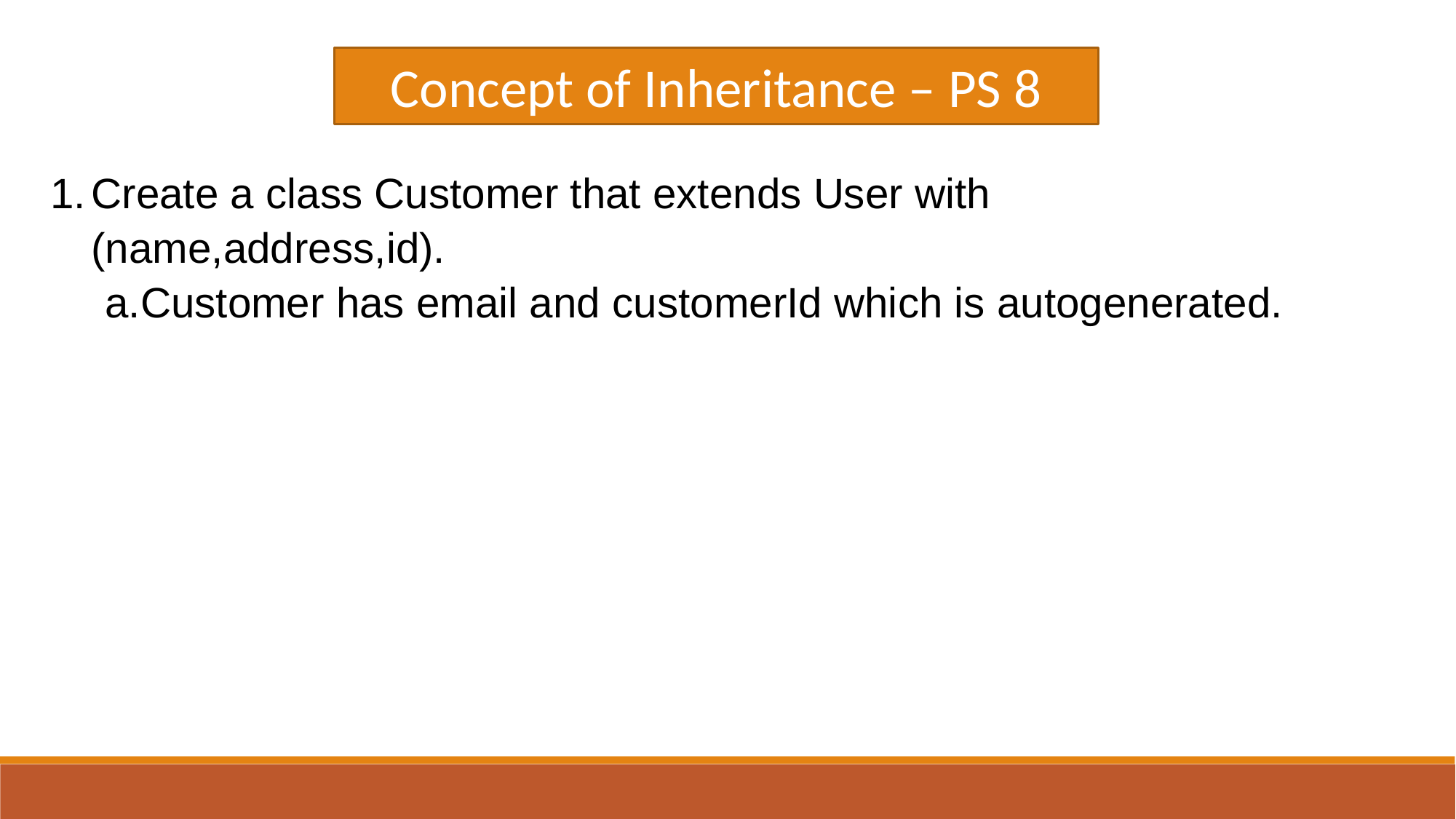

Concept of Inheritance – PS 8
Create a class Customer that extends User with (name,address,id).
Customer has email and customerId which is autogenerated.